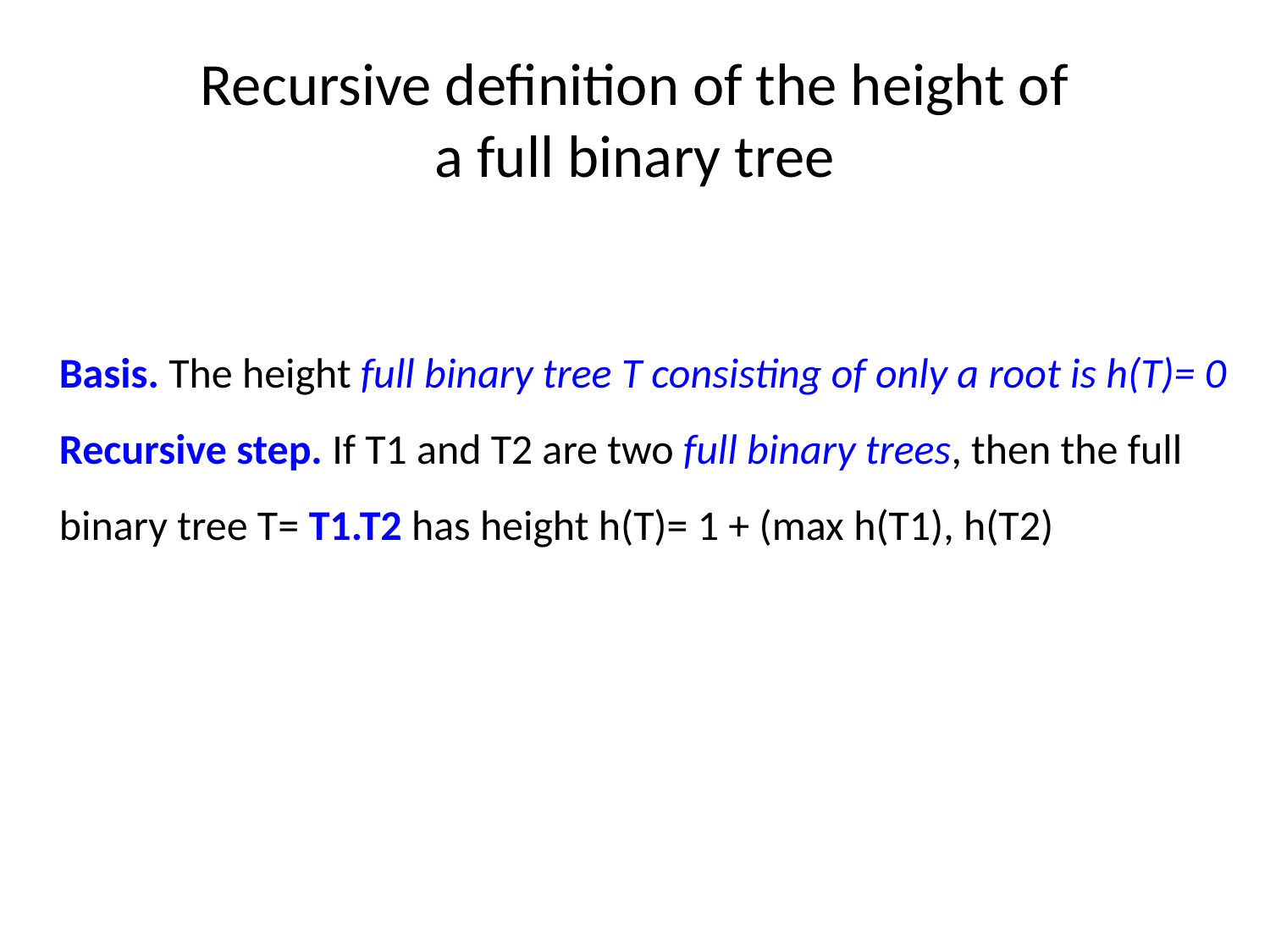

# Recursive definition of the height of a full binary tree
Basis. The height full binary tree T consisting of only a root is h(T)= 0
Recursive step. If T1 and T2 are two full binary trees, then the full
binary tree T= T1.T2 has height h(T)= 1 + (max h(T1), h(T2)